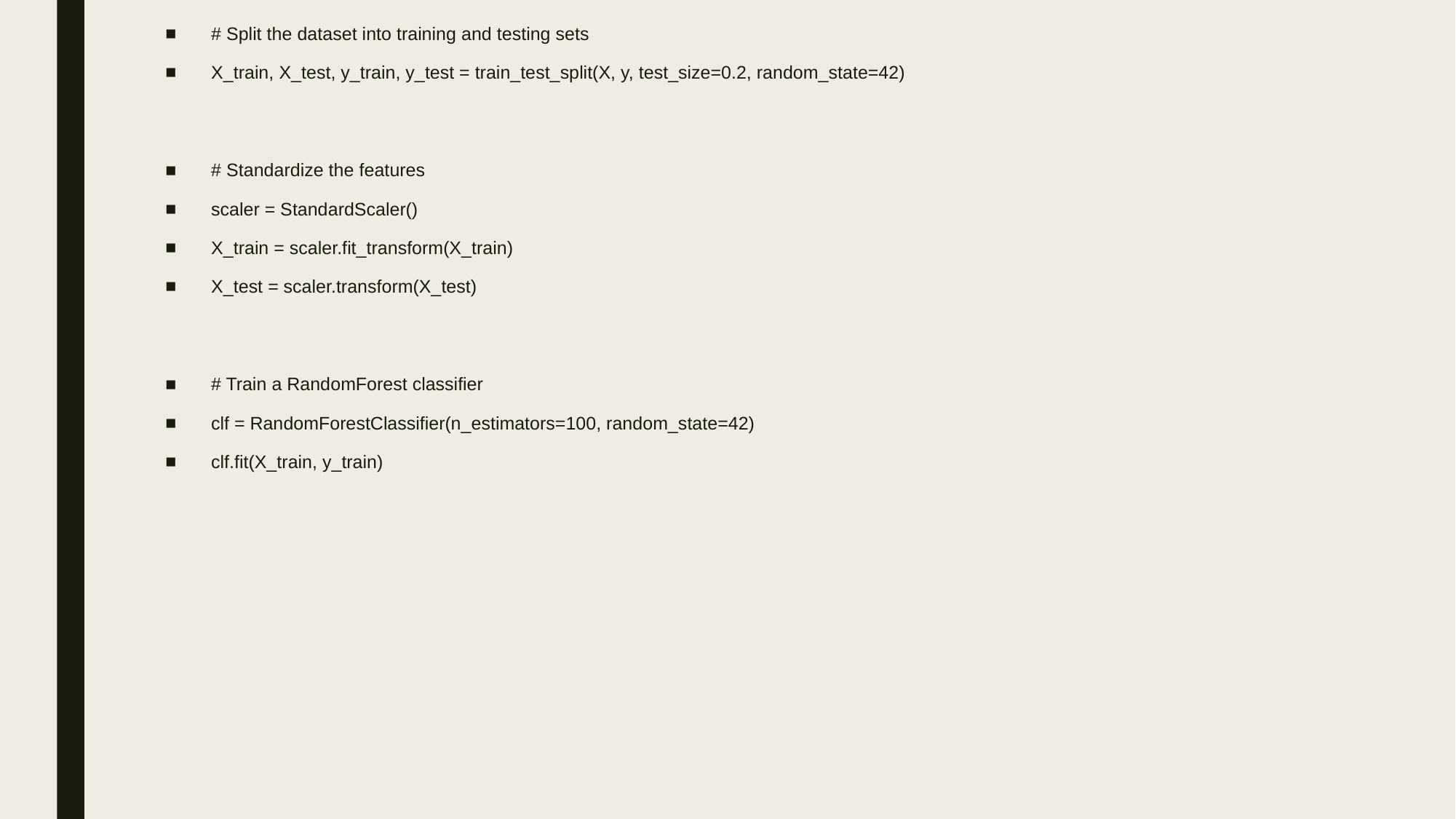

# Split the dataset into training and testing sets
X_train, X_test, y_train, y_test = train_test_split(X, y, test_size=0.2, random_state=42)

# Standardize the features
scaler = StandardScaler()
X_train = scaler.fit_transform(X_train)
X_test = scaler.transform(X_test)

# Train a RandomForest classifier
clf = RandomForestClassifier(n_estimators=100, random_state=42)
clf.fit(X_train, y_train)